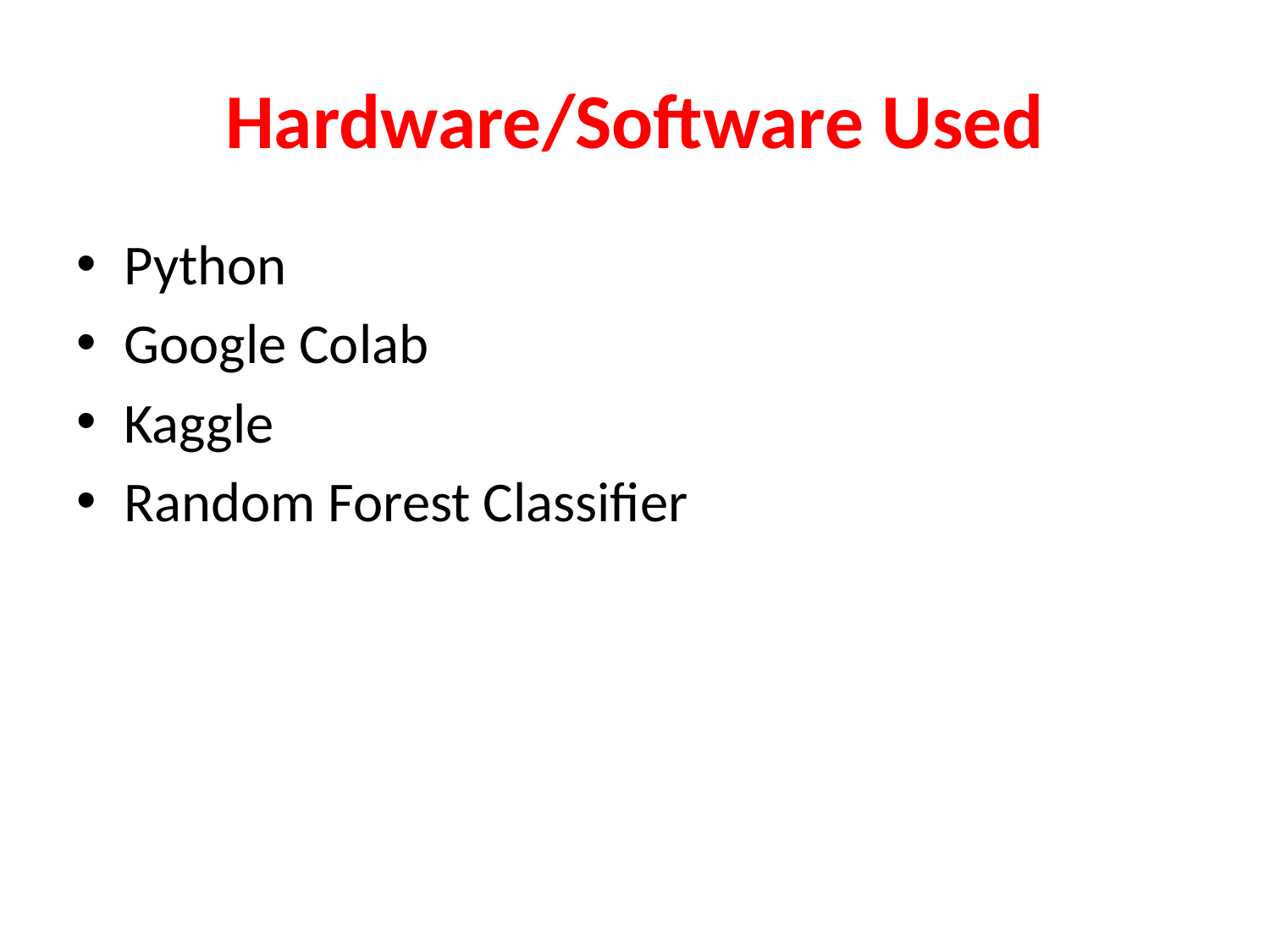

# Hardware/Software Used
Python
Google Colab
Kaggle
Random Forest Classifier